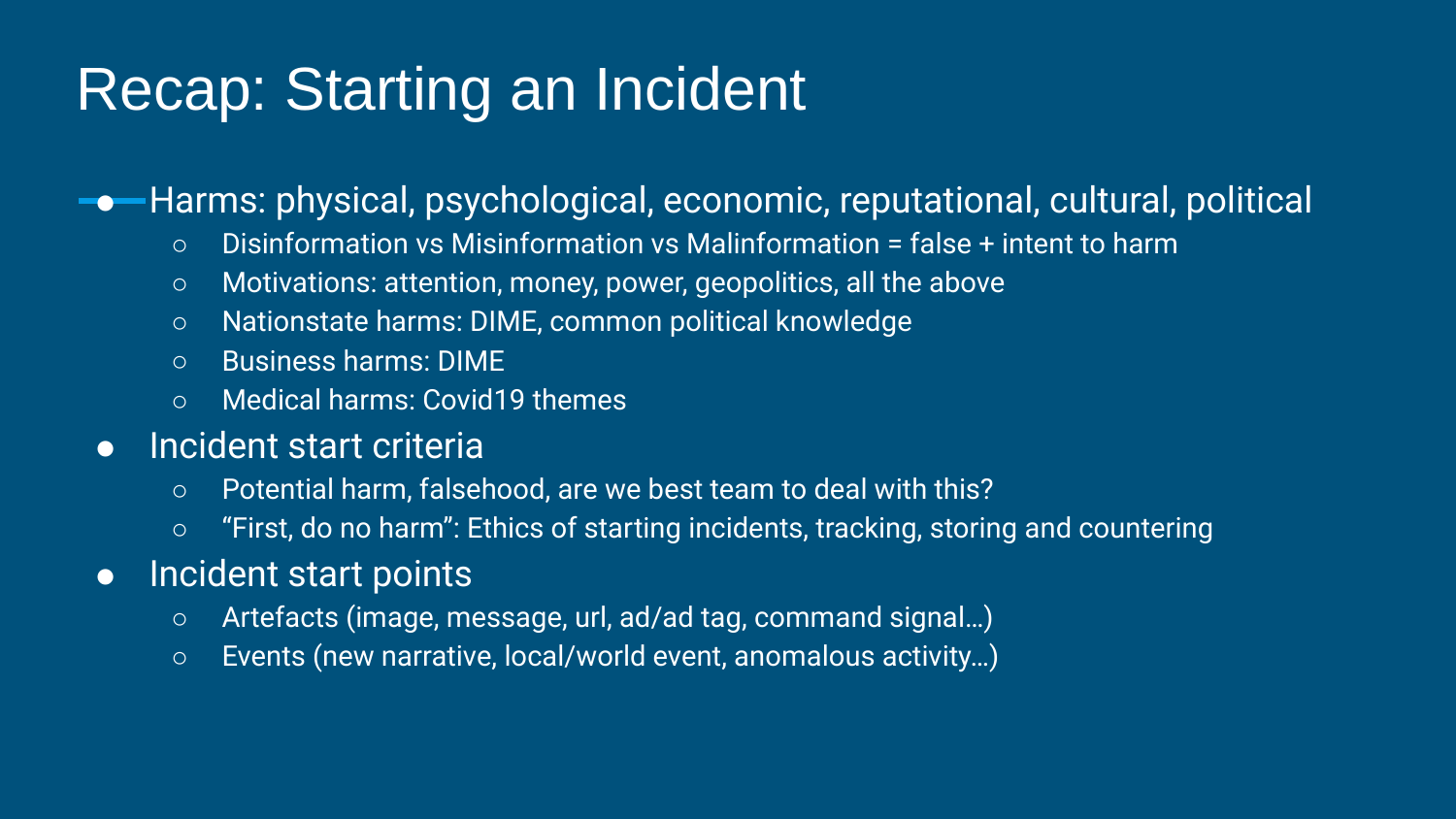

# Recap: Starting an Incident
Harms: physical, psychological, economic, reputational, cultural, political
Disinformation vs Misinformation vs Malinformation = false + intent to harm
Motivations: attention, money, power, geopolitics, all the above
Nationstate harms: DIME, common political knowledge
Business harms: DIME
Medical harms: Covid19 themes
Incident start criteria
Potential harm, falsehood, are we best team to deal with this?
“First, do no harm”: Ethics of starting incidents, tracking, storing and countering
Incident start points
Artefacts (image, message, url, ad/ad tag, command signal…)
Events (new narrative, local/world event, anomalous activity…)